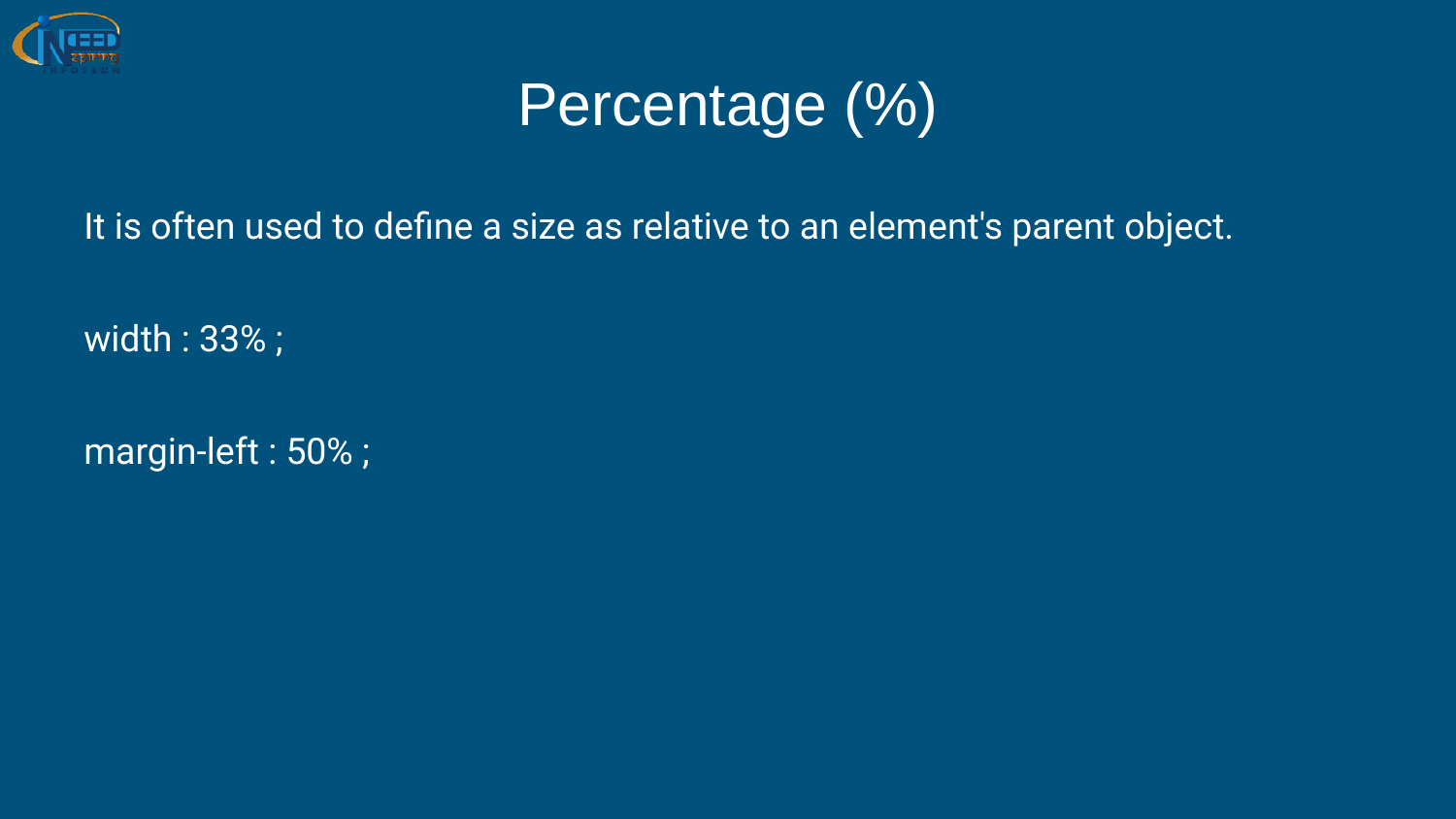

# Percentage (%)
It is often used to define a size as relative to an element's parent object.

width : 33% ;

margin-left : 50% ;